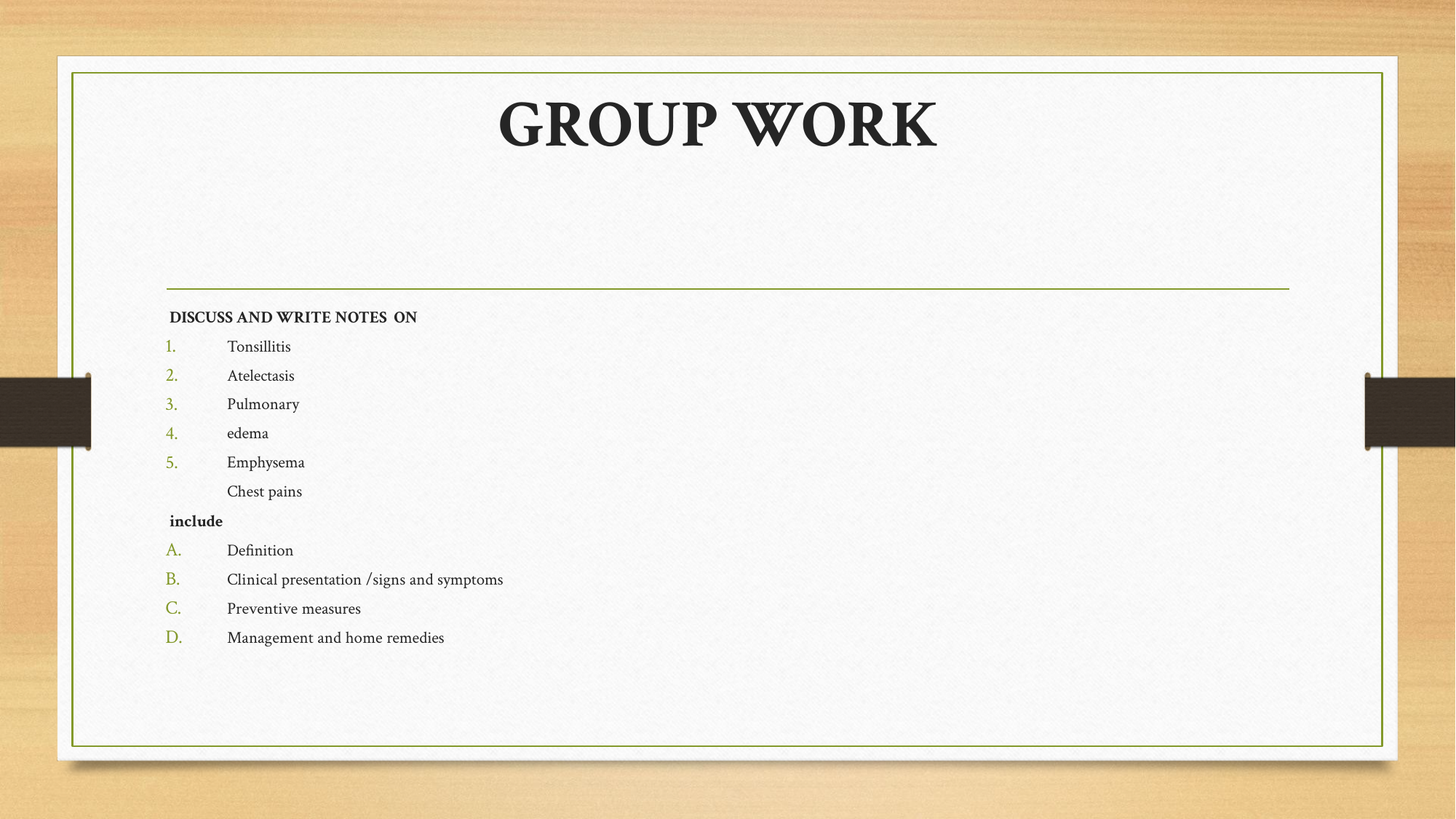

# GROUP WORK
DISCUSS AND WRITE NOTES ON
Tonsillitis Atelectasis Pulmonary edema Emphysema Chest pains
1.
2.
3.
4.
5.
include
A.
B.
C.
D.
Definition
Clinical presentation /signs and symptoms Preventive measures
Management and home remedies